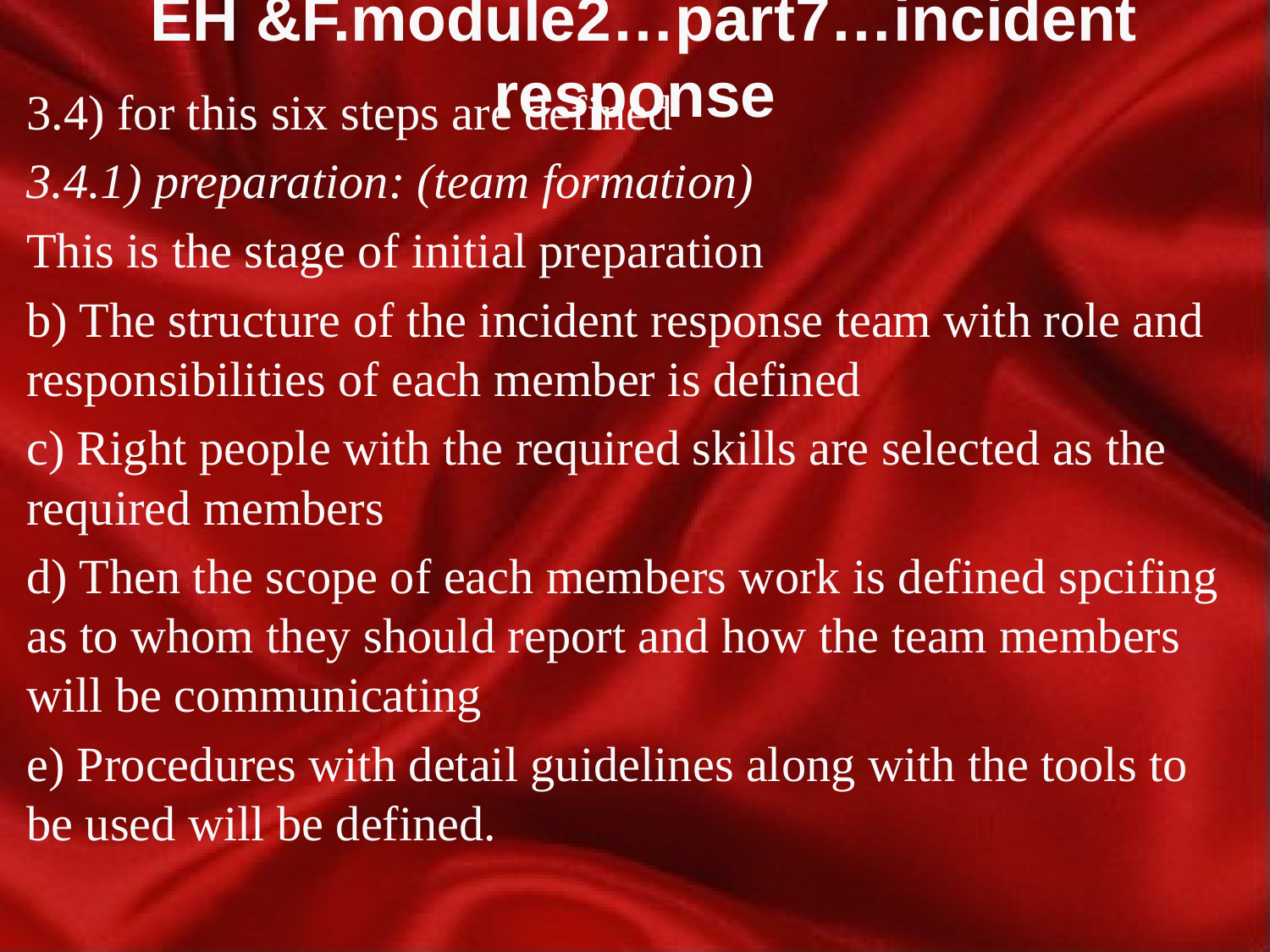

# EH &F.module2…part7…incident response
3.4) for this six steps are defined
3.4.1) preparation: (team formation)
This is the stage of initial preparation
b) The structure of the incident response team with role and responsibilities of each member is defined
c) Right people with the required skills are selected as the required members
d) Then the scope of each members work is defined spcifing as to whom they should report and how the team members will be communicating
e) Procedures with detail guidelines along with the tools to be used will be defined.